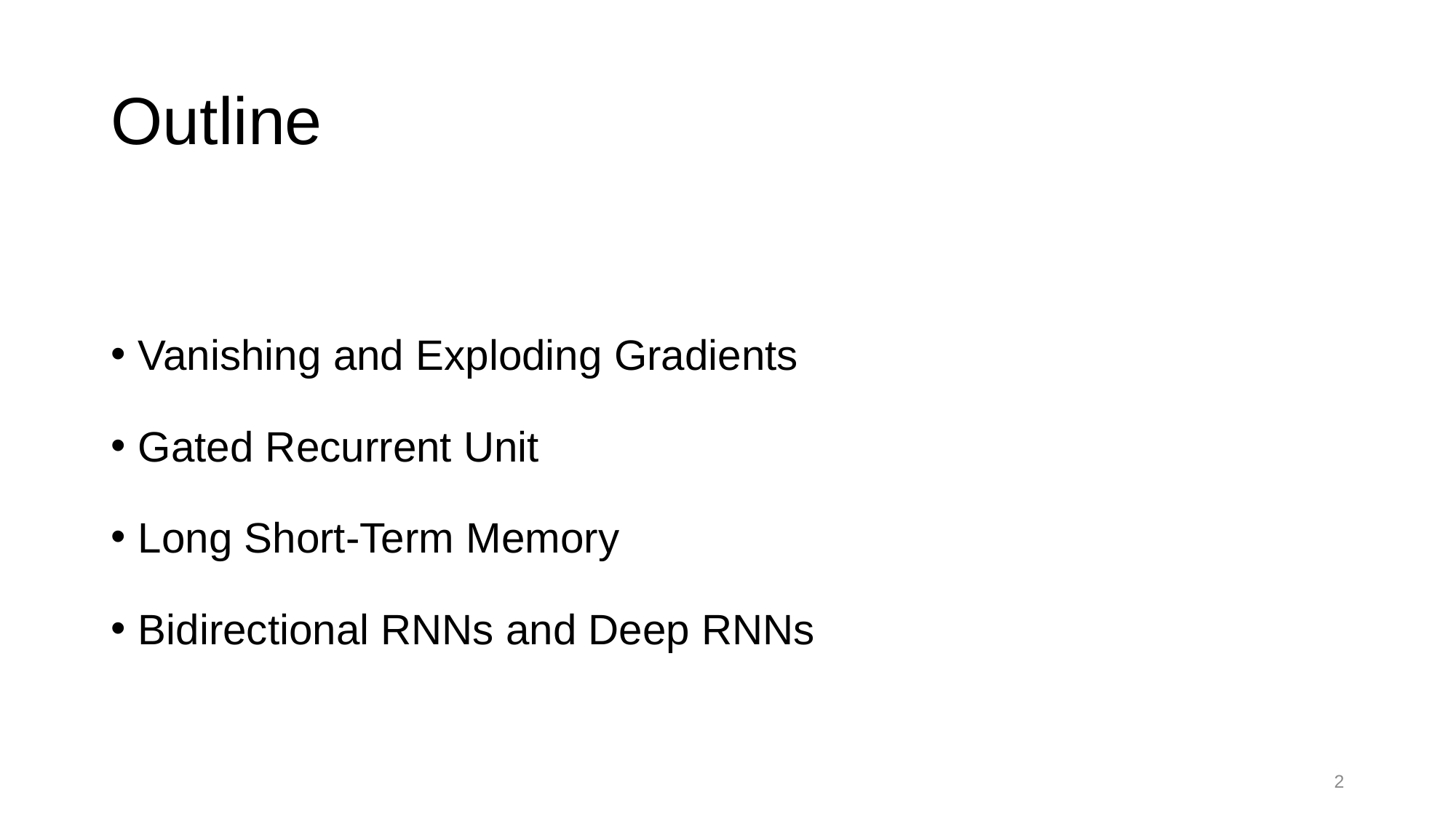

# Outline
Vanishing and Exploding Gradients
Gated Recurrent Unit
Long Short-Term Memory
Bidirectional RNNs and Deep RNNs
2